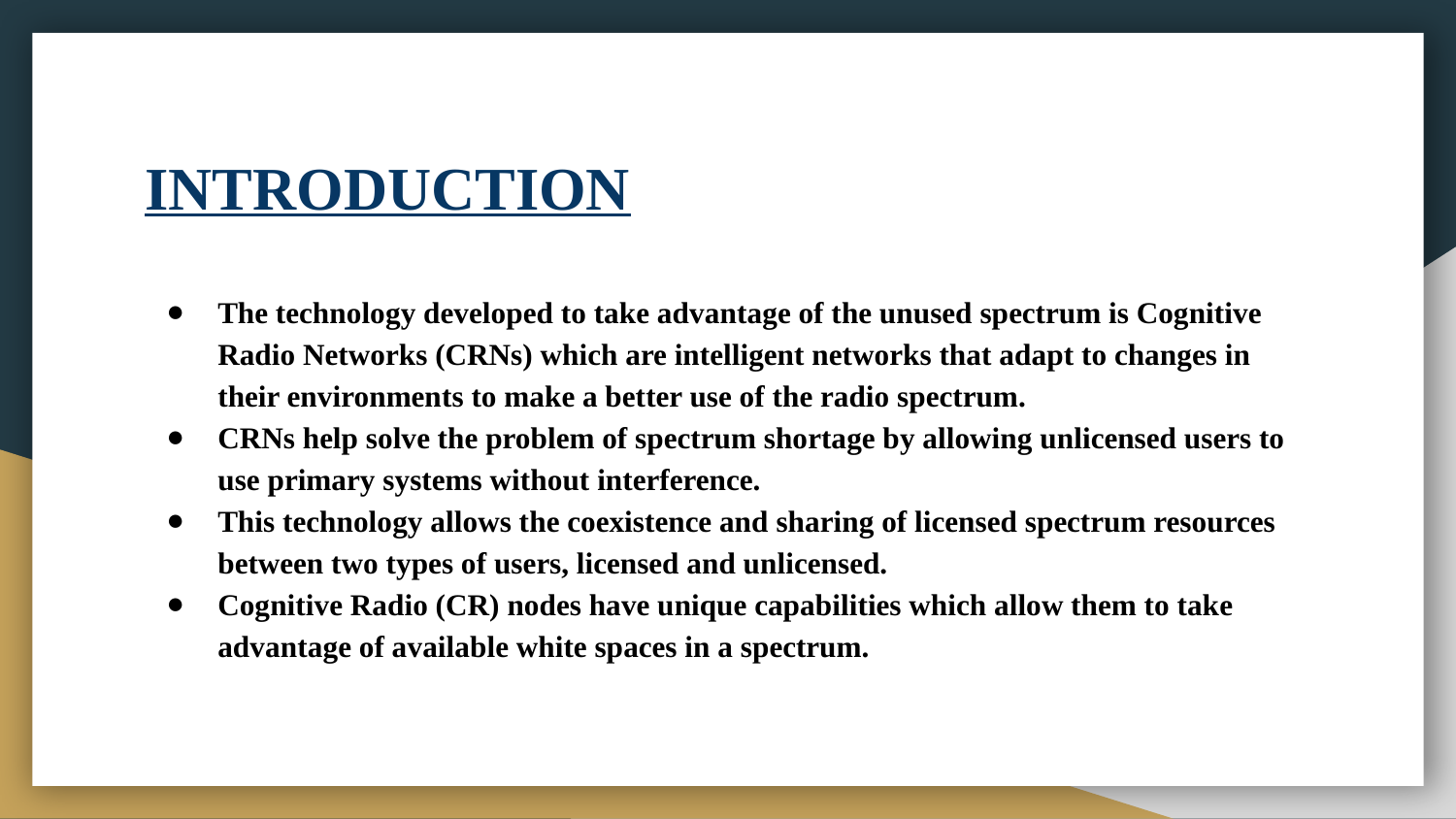

# INTRODUCTION

The technology developed to take advantage of the unused spectrum is Cognitive Radio Networks (CRNs) which are intelligent networks that adapt to changes in their environments to make a better use of the radio spectrum.
CRNs help solve the problem of spectrum shortage by allowing unlicensed users to use primary systems without interference.
This technology allows the coexistence and sharing of licensed spectrum resources between two types of users, licensed and unlicensed.
Cognitive Radio (CR) nodes have unique capabilities which allow them to take advantage of available white spaces in a spectrum.